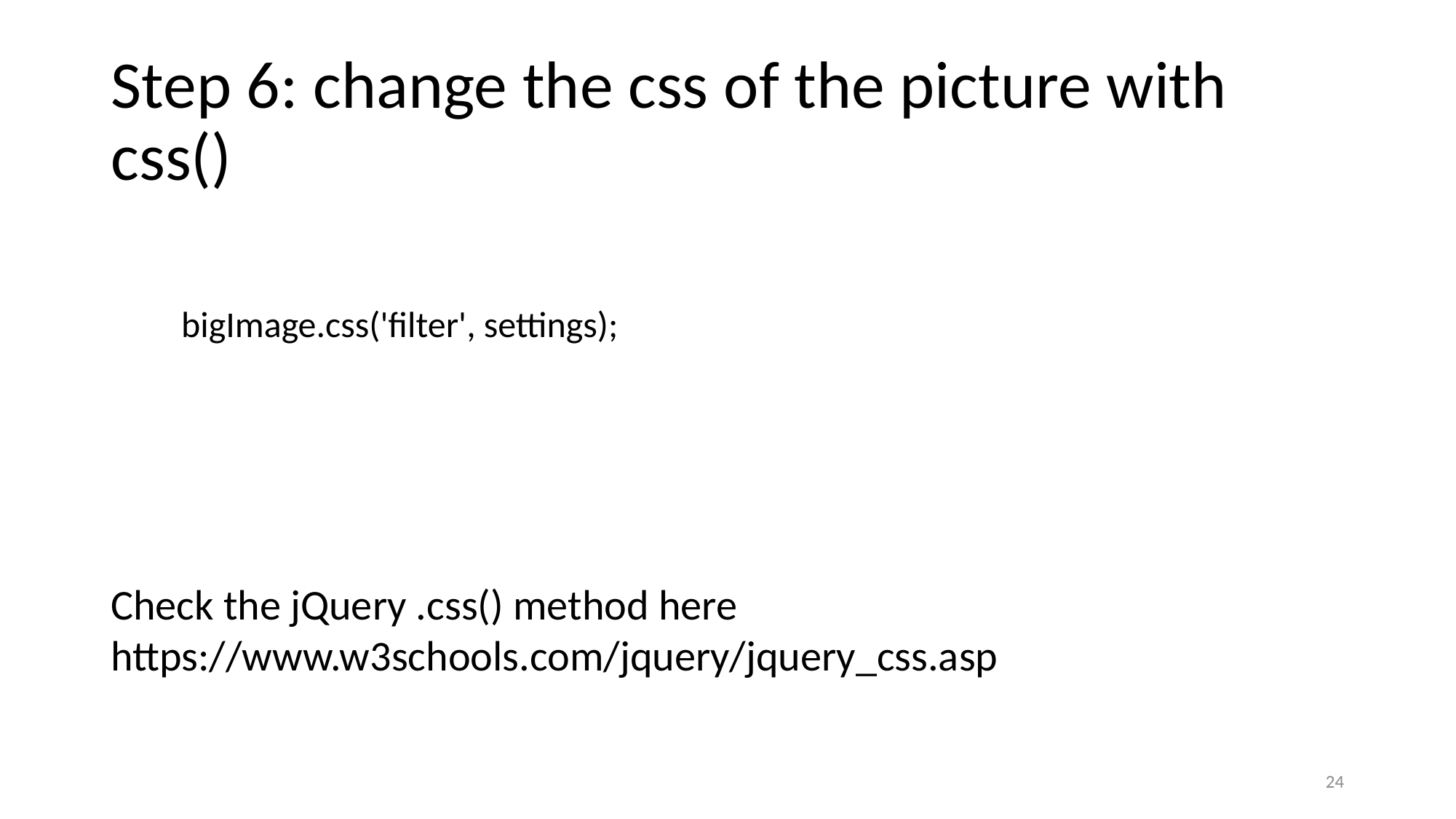

# Step 6: change the css of the picture with css()

bigImage.css('filter', settings);
Check the jQuery .css() method here
https://www.w3schools.com/jquery/jquery_css.asp
24